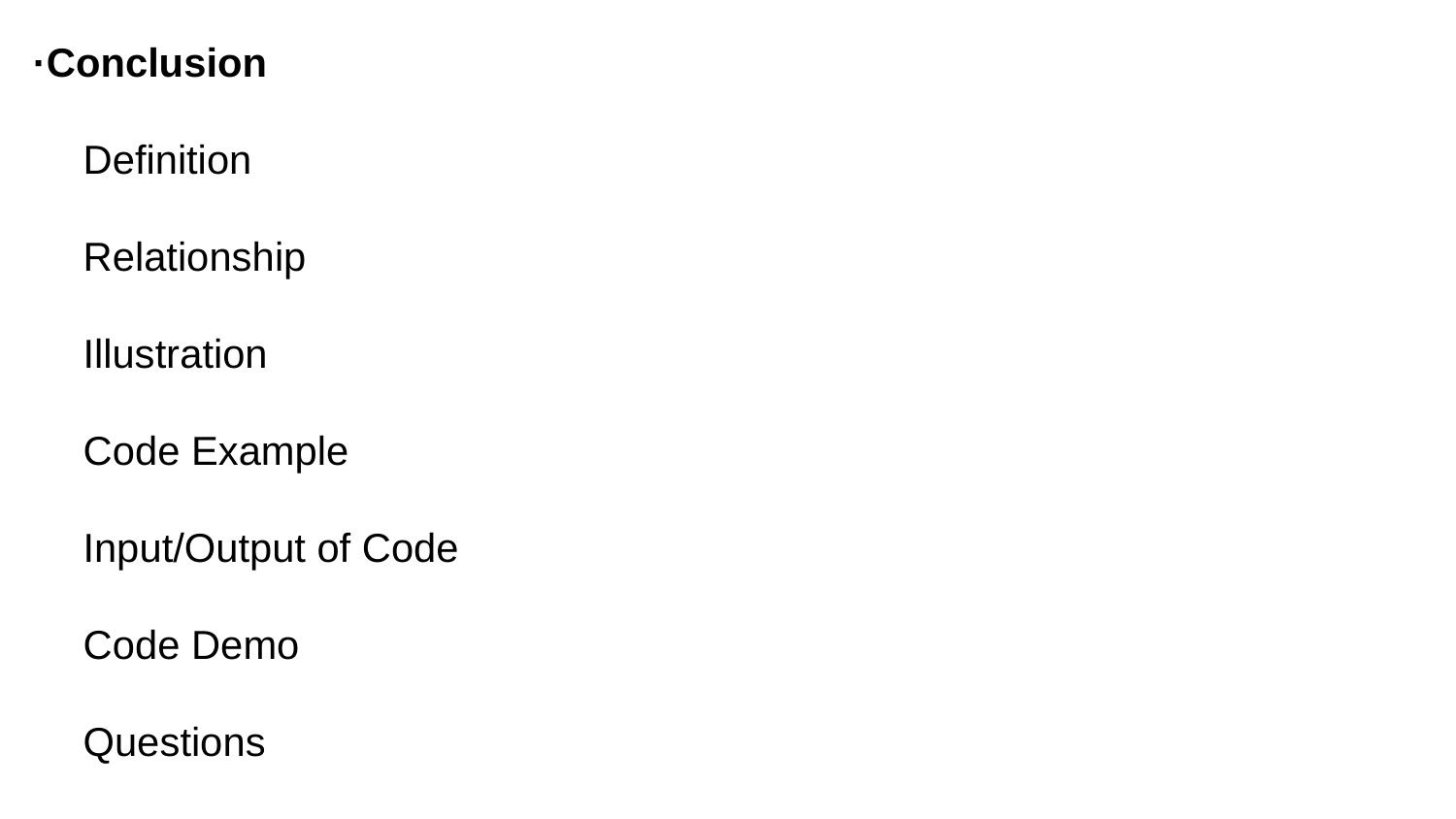

·Conclusion

　Definition

　Relationship

　Illustration

　Code Example

　Input/Output of Code

　Code Demo

　Questions